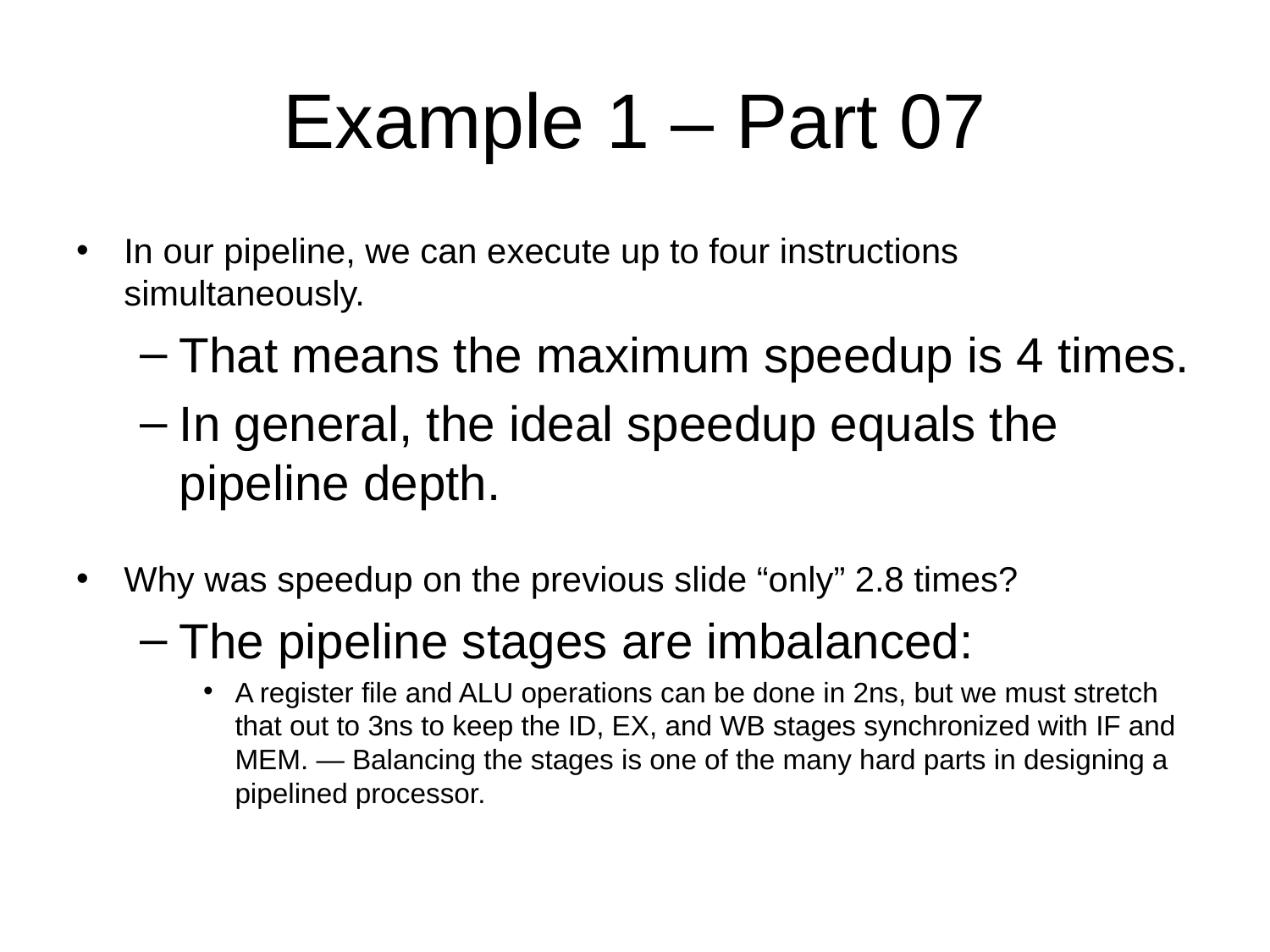

# Example 1 – Part 07
In our pipeline, we can execute up to four instructions simultaneously.
That means the maximum speedup is 4 times.
In general, the ideal speedup equals the pipeline depth.

Why was speedup on the previous slide “only” 2.8 times?
The pipeline stages are imbalanced:
A register file and ALU operations can be done in 2ns, but we must stretch that out to 3ns to keep the ID, EX, and WB stages synchronized with IF and MEM. — Balancing the stages is one of the many hard parts in designing a pipelined processor.